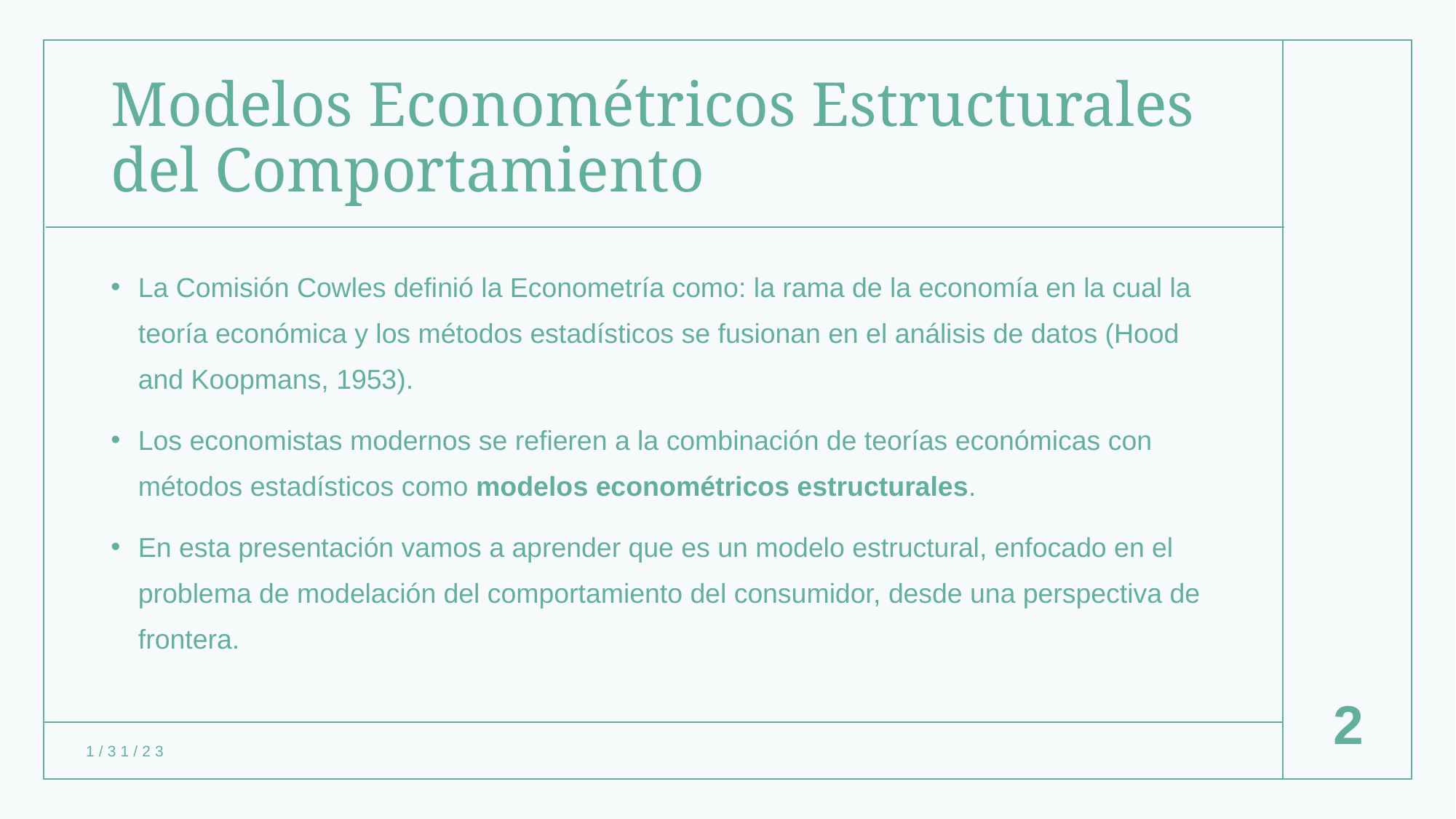

# Modelos Econométricos Estructurales del Comportamiento
La Comisión Cowles definió la Econometría como: la rama de la economía en la cual la teoría económica y los métodos estadísticos se fusionan en el análisis de datos (Hood and Koopmans, 1953).
Los economistas modernos se refieren a la combinación de teorías económicas con métodos estadísticos como modelos econométricos estructurales.
En esta presentación vamos a aprender que es un modelo estructural, enfocado en el problema de modelación del comportamiento del consumidor, desde una perspectiva de frontera.

2
1/31/23